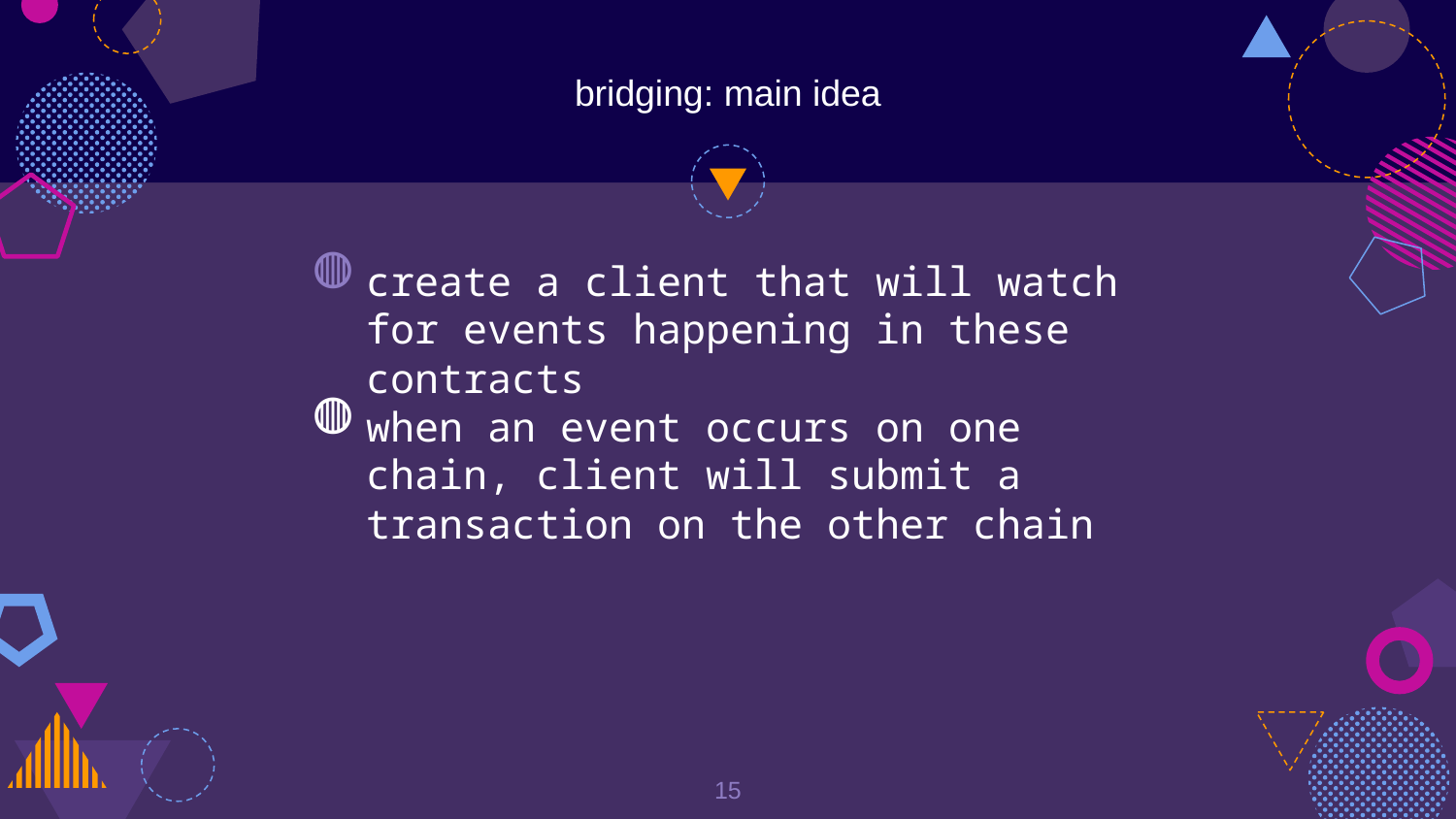

# bridging: main idea
create a client that will watch for events happening in these contracts
when an event occurs on one chain, client will submit a transaction on the other chain

15